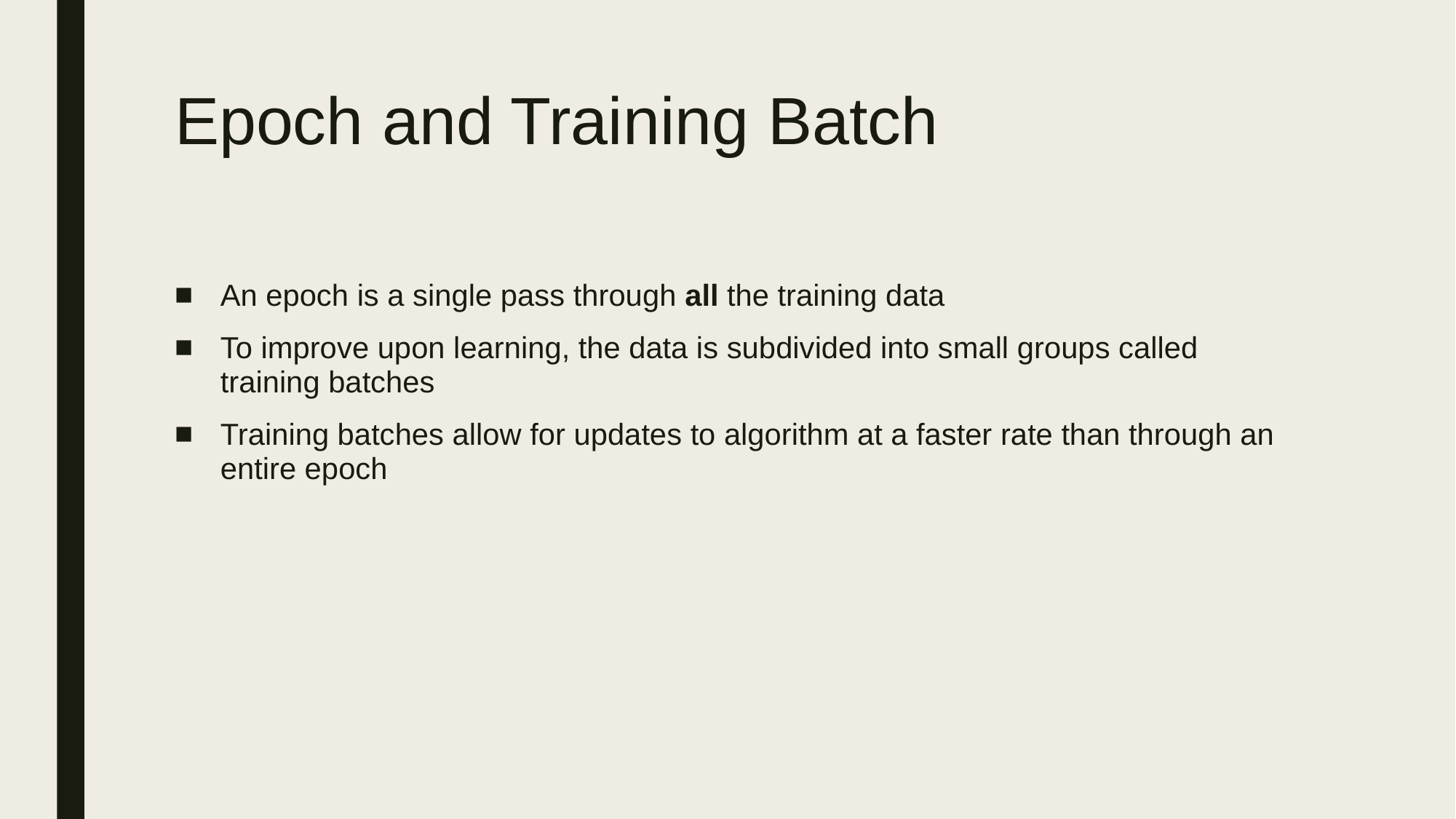

# Epoch and Training Batch
An epoch is a single pass through all the training data
To improve upon learning, the data is subdivided into small groups called training batches
Training batches allow for updates to algorithm at a faster rate than through an entire epoch